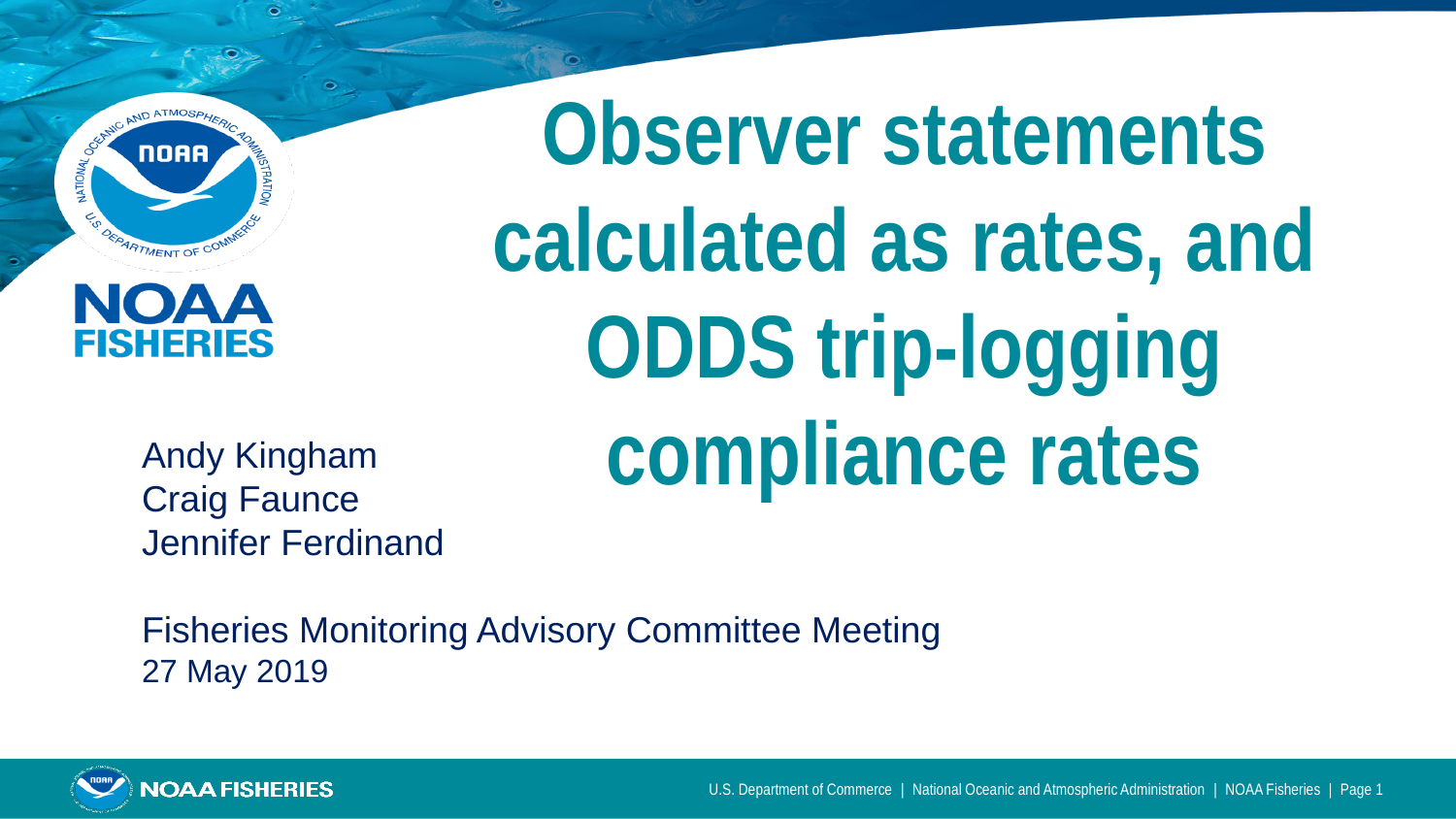

# Observer statements calculated as rates, and ODDS trip-logging compliance rates
Andy Kingham
Craig Faunce
Jennifer Ferdinand

Fisheries Monitoring Advisory Committee Meeting
27 May 2019

U.S. Department of Commerce | National Oceanic and Atmospheric Administration | NOAA Fisheries | Page 1